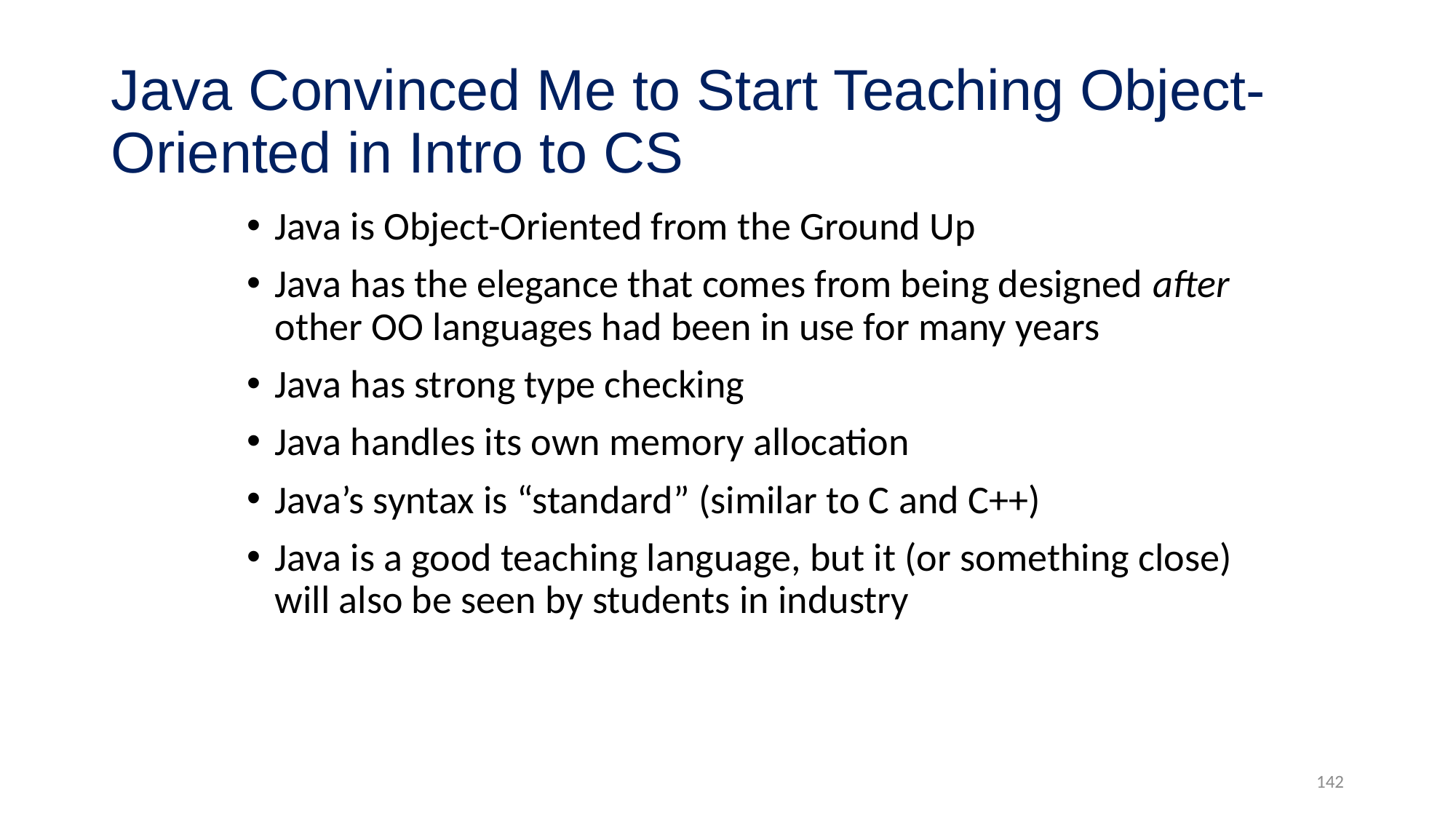

# Java Convinced Me to Start Teaching Object-Oriented in Intro to CS
Java is Object-Oriented from the Ground Up
Java has the elegance that comes from being designed after other OO languages had been in use for many years
Java has strong type checking
Java handles its own memory allocation
Java’s syntax is “standard” (similar to C and C++)
Java is a good teaching language, but it (or something close) will also be seen by students in industry

142